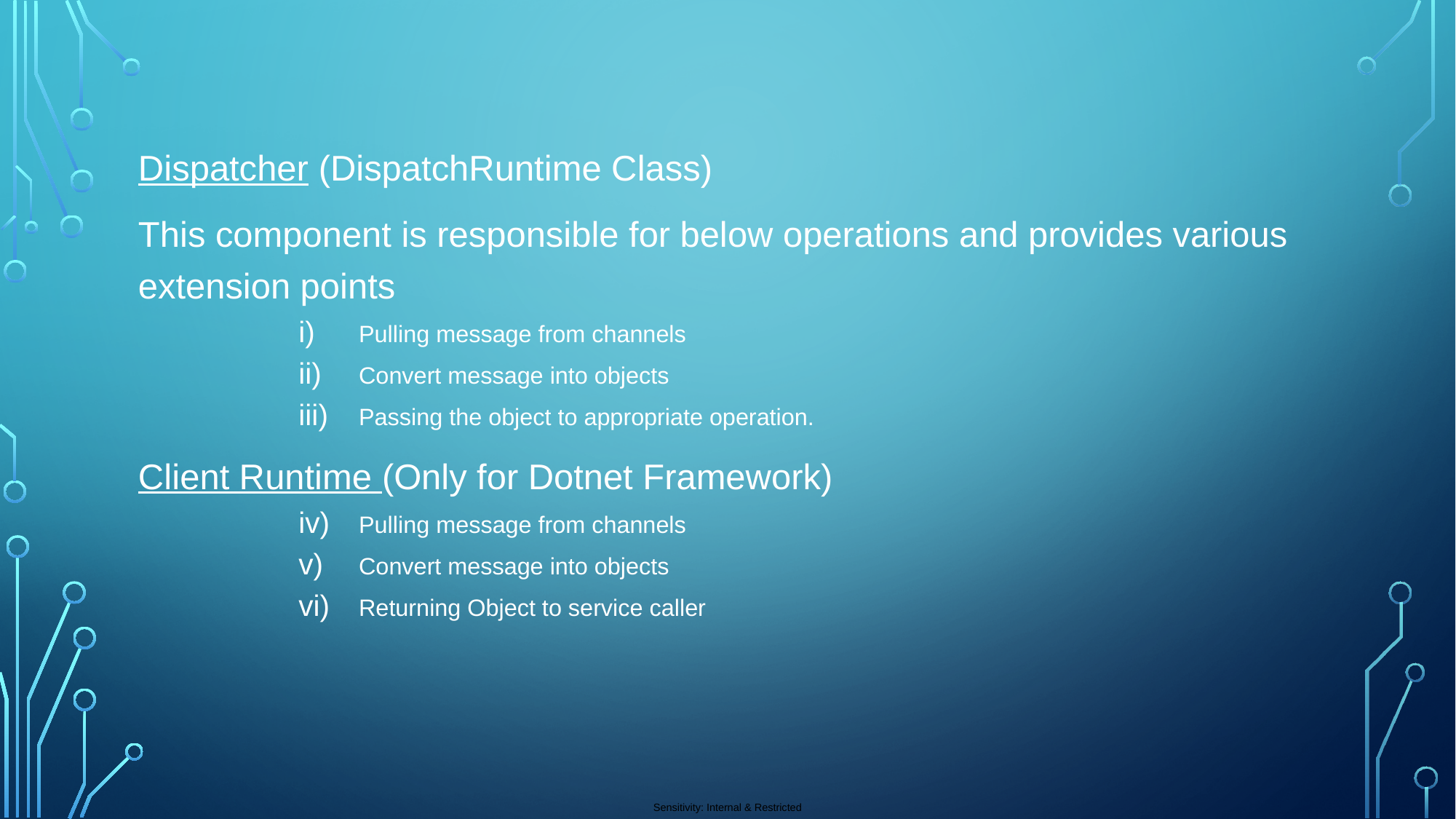

Dispatcher (DispatchRuntime Class)
This component is responsible for below operations and provides various extension points
Pulling message from channels
Convert message into objects
Passing the object to appropriate operation.
Client Runtime (Only for Dotnet Framework)
Pulling message from channels
Convert message into objects
Returning Object to service caller